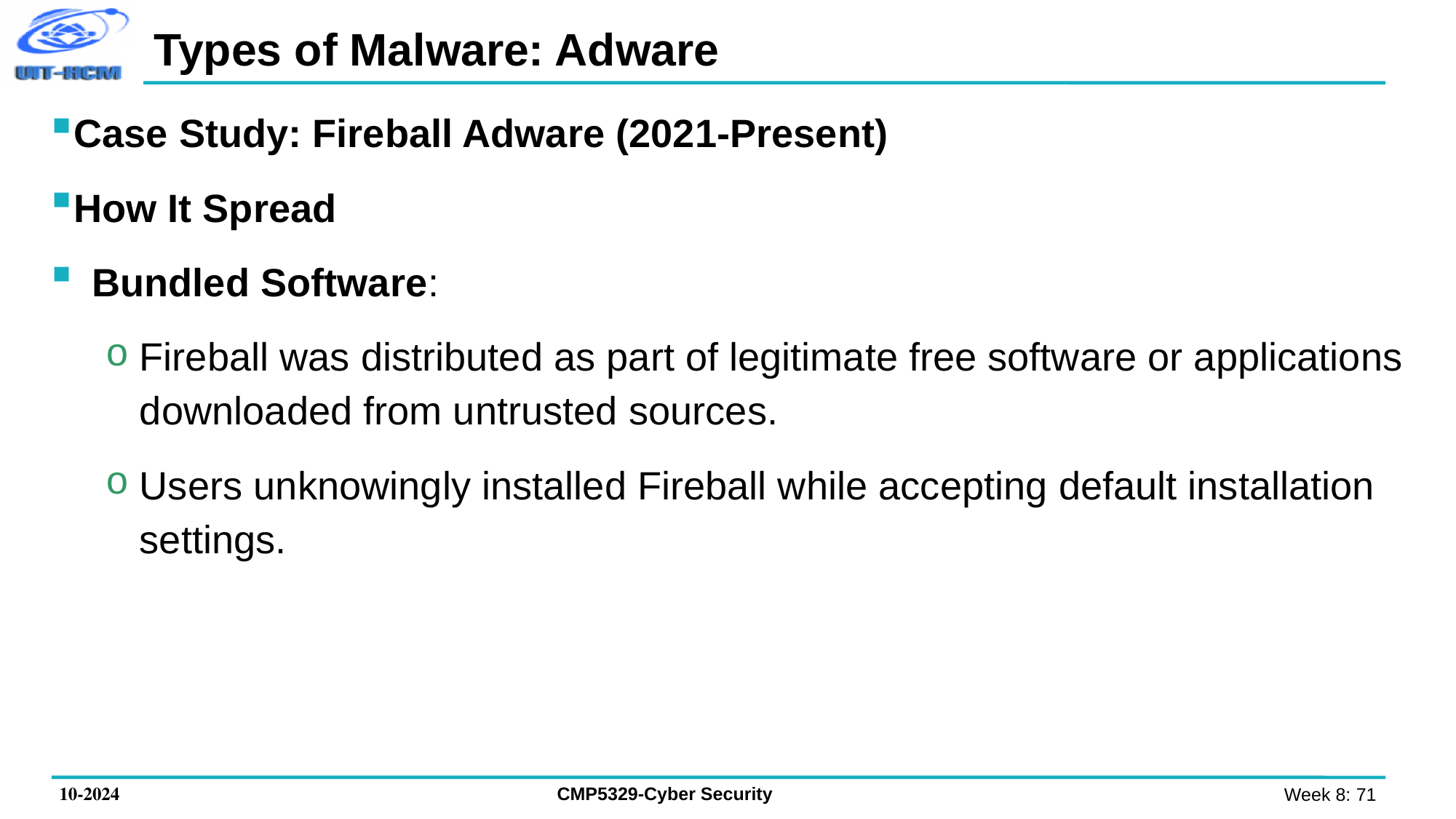

# Types of Malware: Adware
Case Study: Fireball Adware (2021-Present)
How It Spread
Bundled Software:
Fireball was distributed as part of legitimate free software or applications downloaded from untrusted sources.
Users unknowingly installed Fireball while accepting default installation settings.